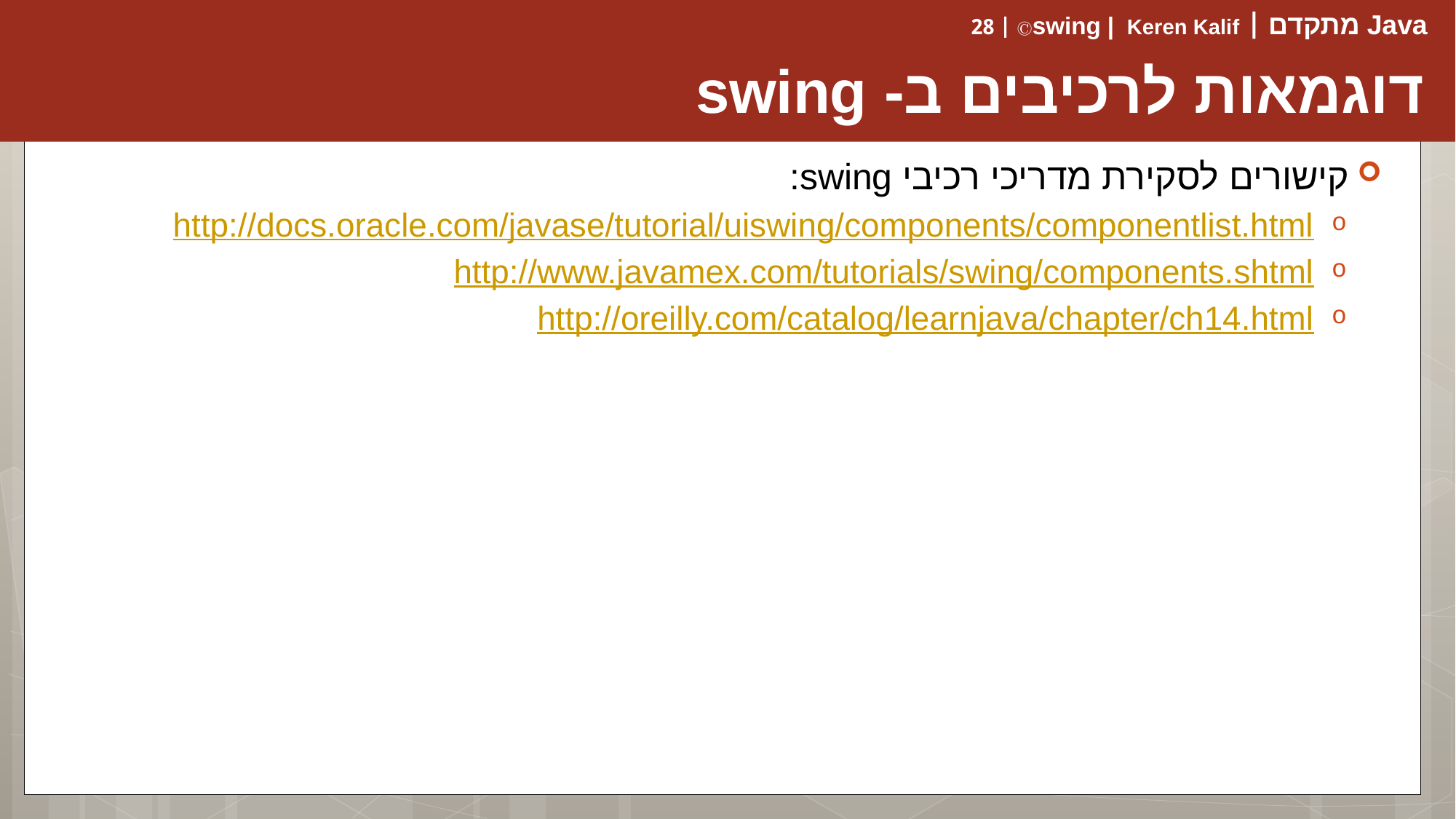

# דוגמאות לרכיבים ב- swing
קישורים לסקירת מדריכי רכיבי swing:
http://docs.oracle.com/javase/tutorial/uiswing/components/componentlist.html
http://www.javamex.com/tutorials/swing/components.shtml
http://oreilly.com/catalog/learnjava/chapter/ch14.html